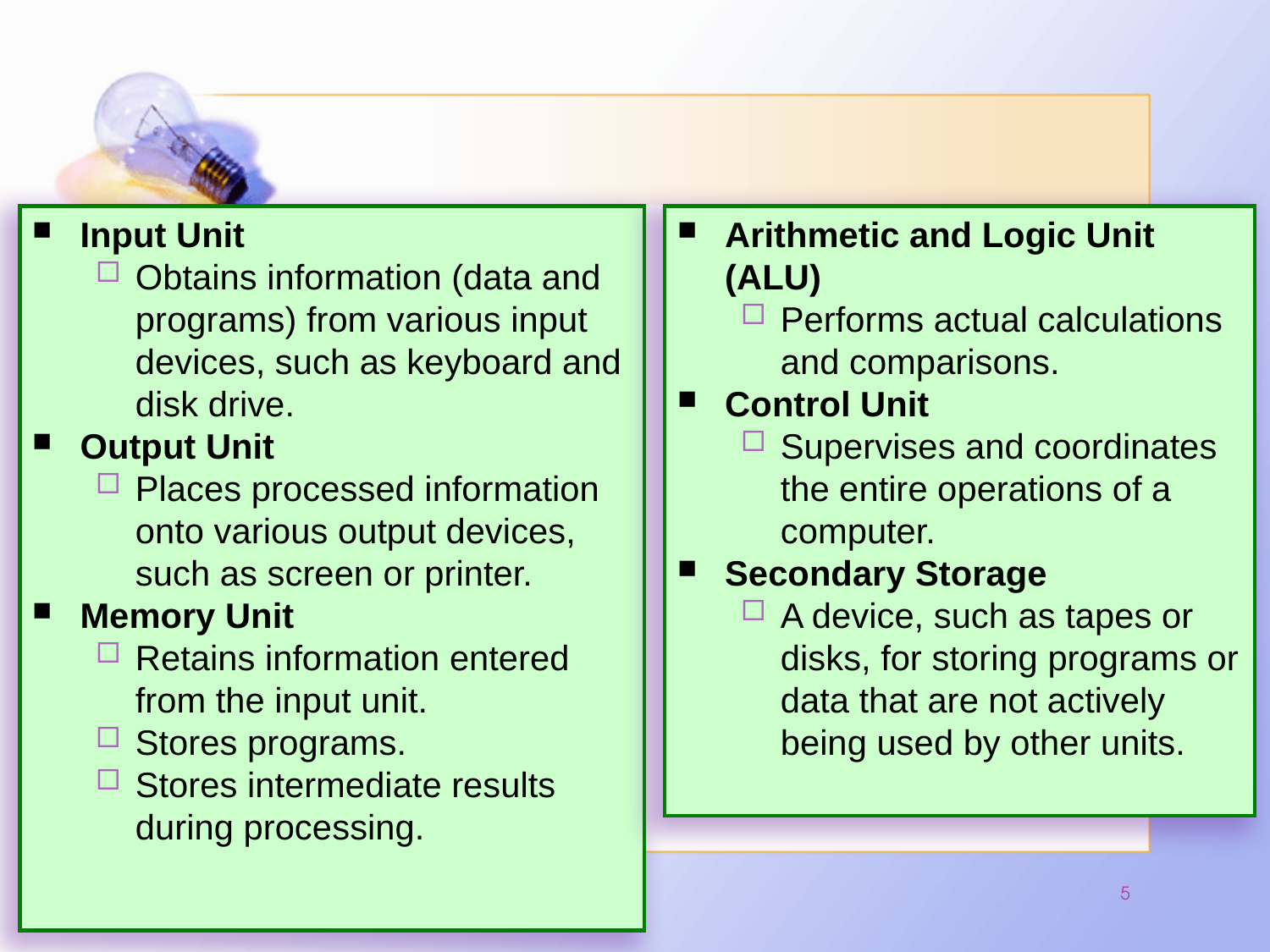

Input Unit
Obtains information (data and programs) from various input devices, such as keyboard and disk drive.
Output Unit
Places processed information onto various output devices, such as screen or printer.
Memory Unit
Retains information entered from the input unit.
Stores programs.
Stores intermediate results during processing.
Arithmetic and Logic Unit (ALU)
Performs actual calculations and comparisons.
Control Unit
Supervises and coordinates the entire operations of a computer.
Secondary Storage
A device, such as tapes or disks, for storing programs or data that are not actively being used by other units.
(C) VTC, Prepared by sm-lau@vtc.edu.hk
5